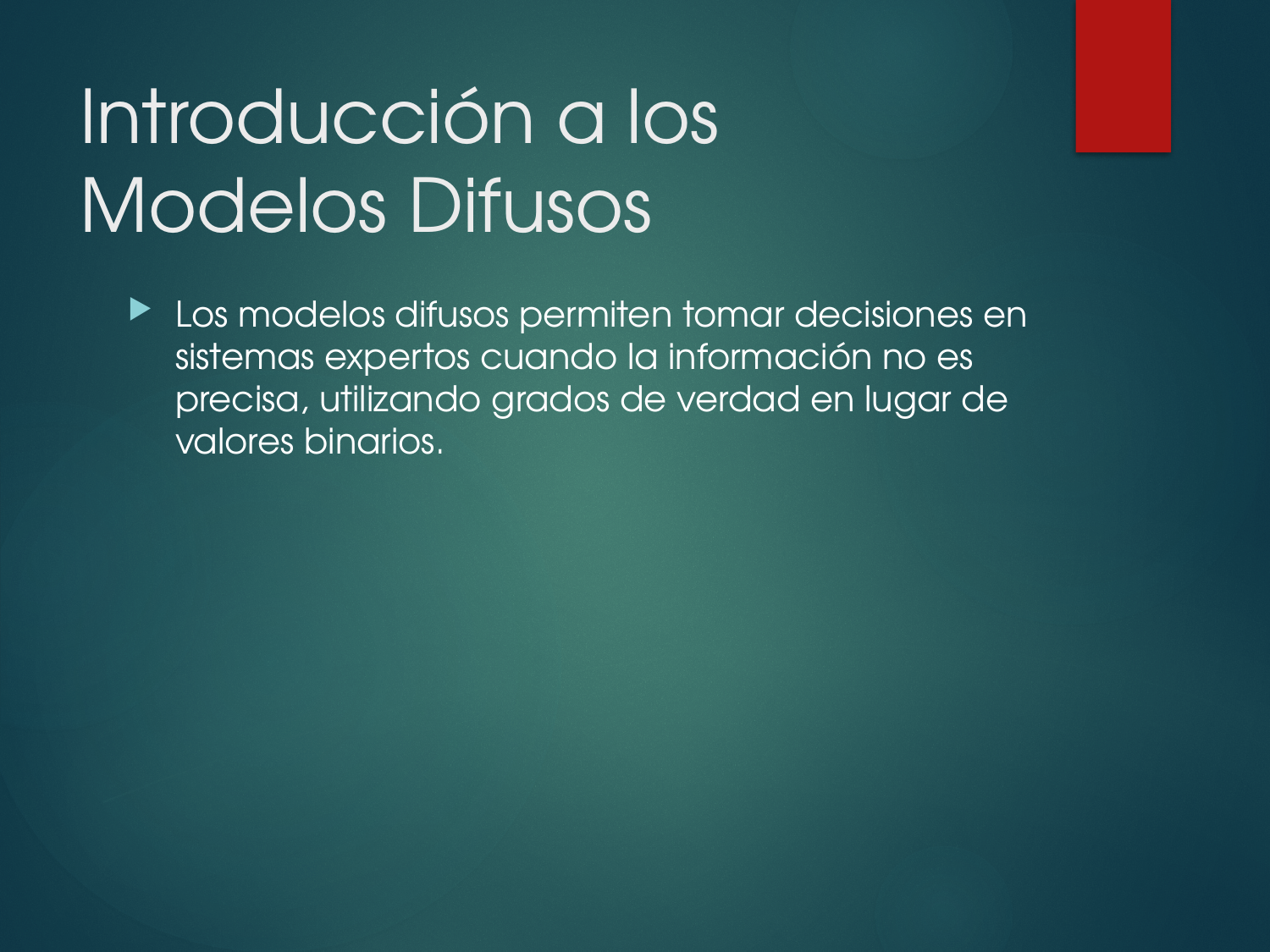

# Introducción a los Modelos Difusos
Los modelos difusos permiten tomar decisiones en sistemas expertos cuando la información no es precisa, utilizando grados de verdad en lugar de valores binarios.